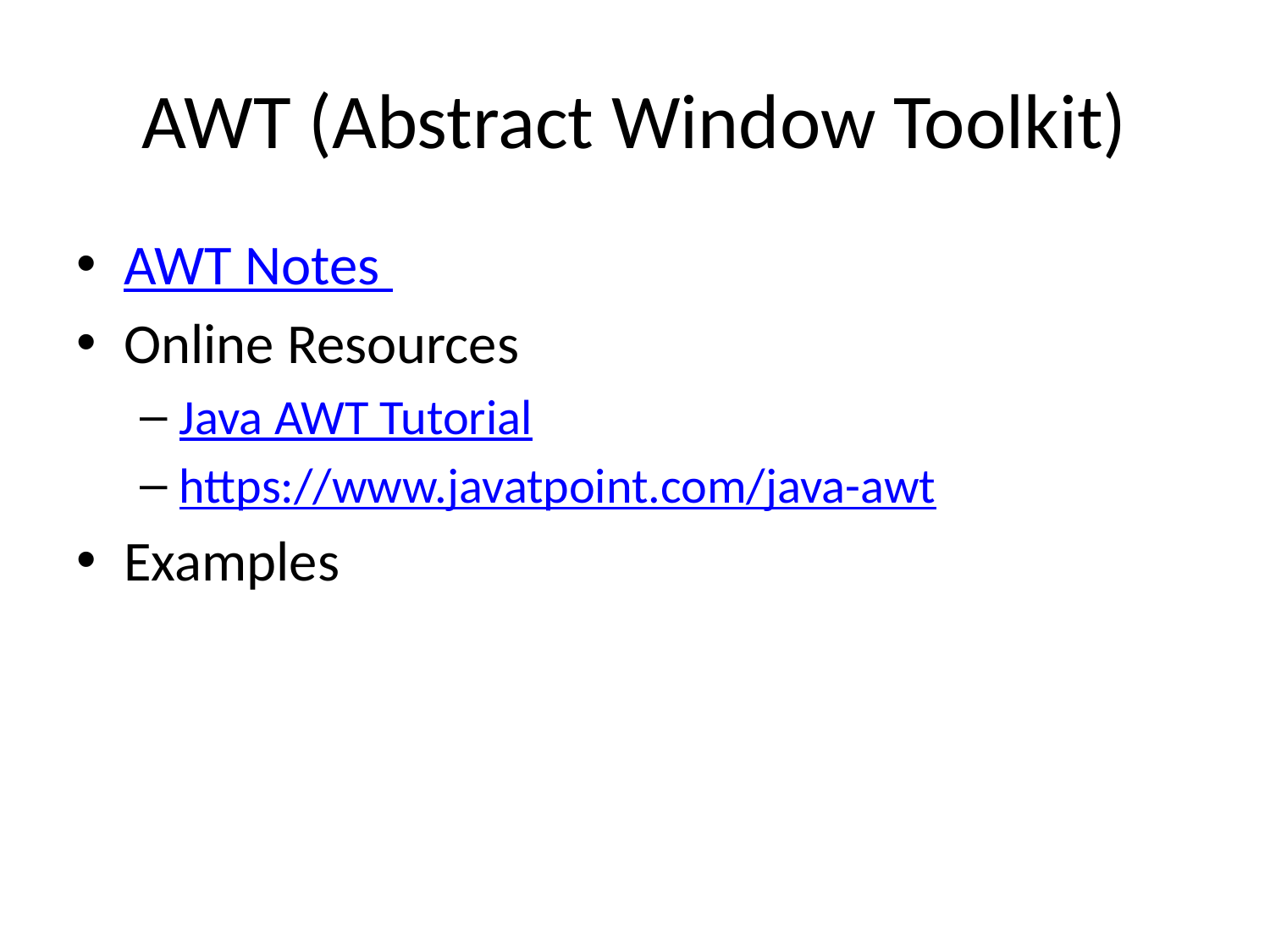

# AWT (Abstract Window Toolkit)
AWT Notes
Online Resources
Java AWT Tutorial
https://www.javatpoint.com/java-awt
Examples